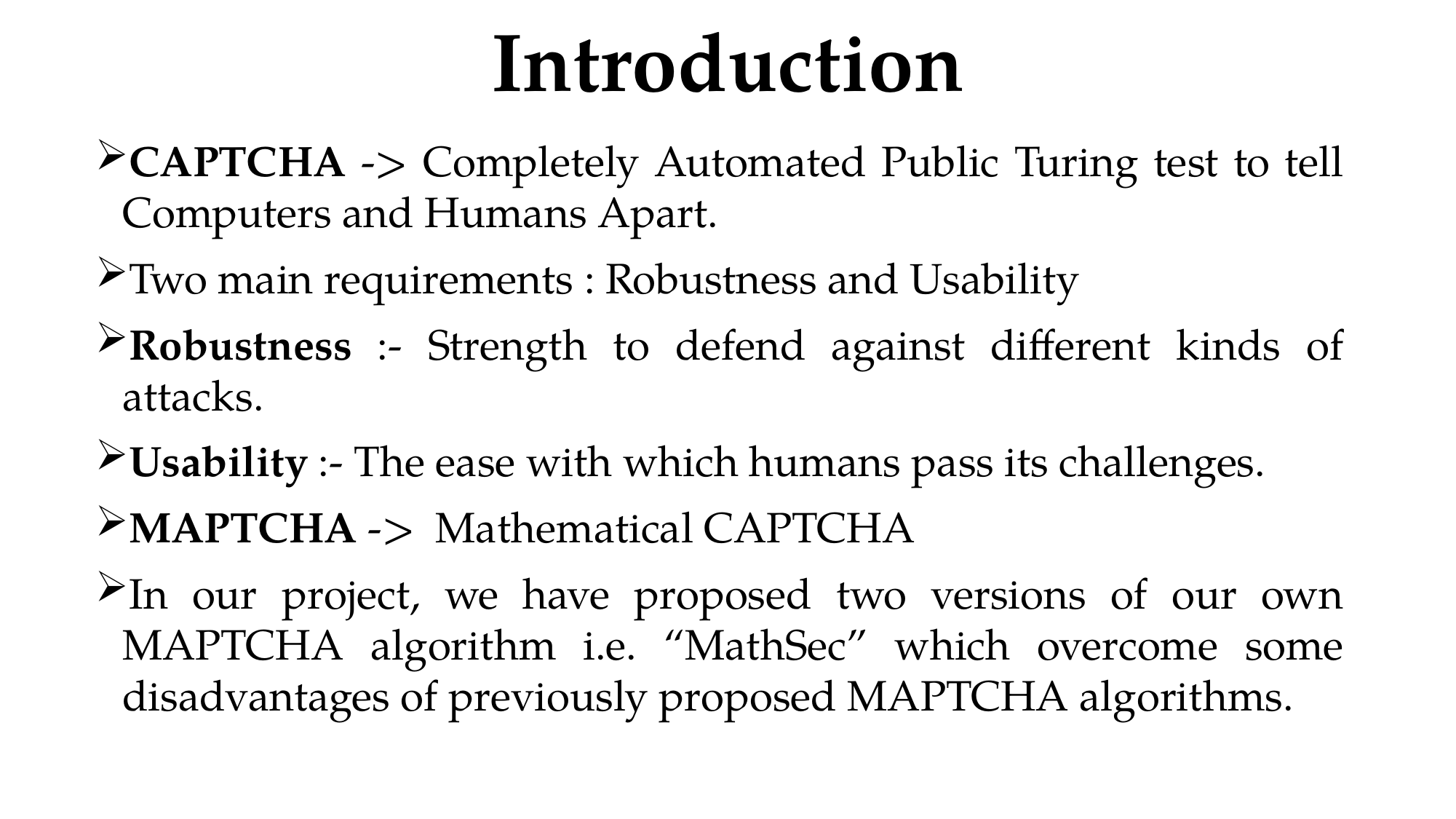

# Introduction
CAPTCHA -> Completely Automated Public Turing test to tell Computers and Humans Apart.
Two main requirements : Robustness and Usability
Robustness :- Strength to defend against different kinds of attacks.
Usability :- The ease with which humans pass its challenges.
MAPTCHA ->  Mathematical CAPTCHA
In our project, we have proposed two versions of our own MAPTCHA algorithm i.e. “MathSec” which overcome some disadvantages of previously proposed MAPTCHA algorithms.